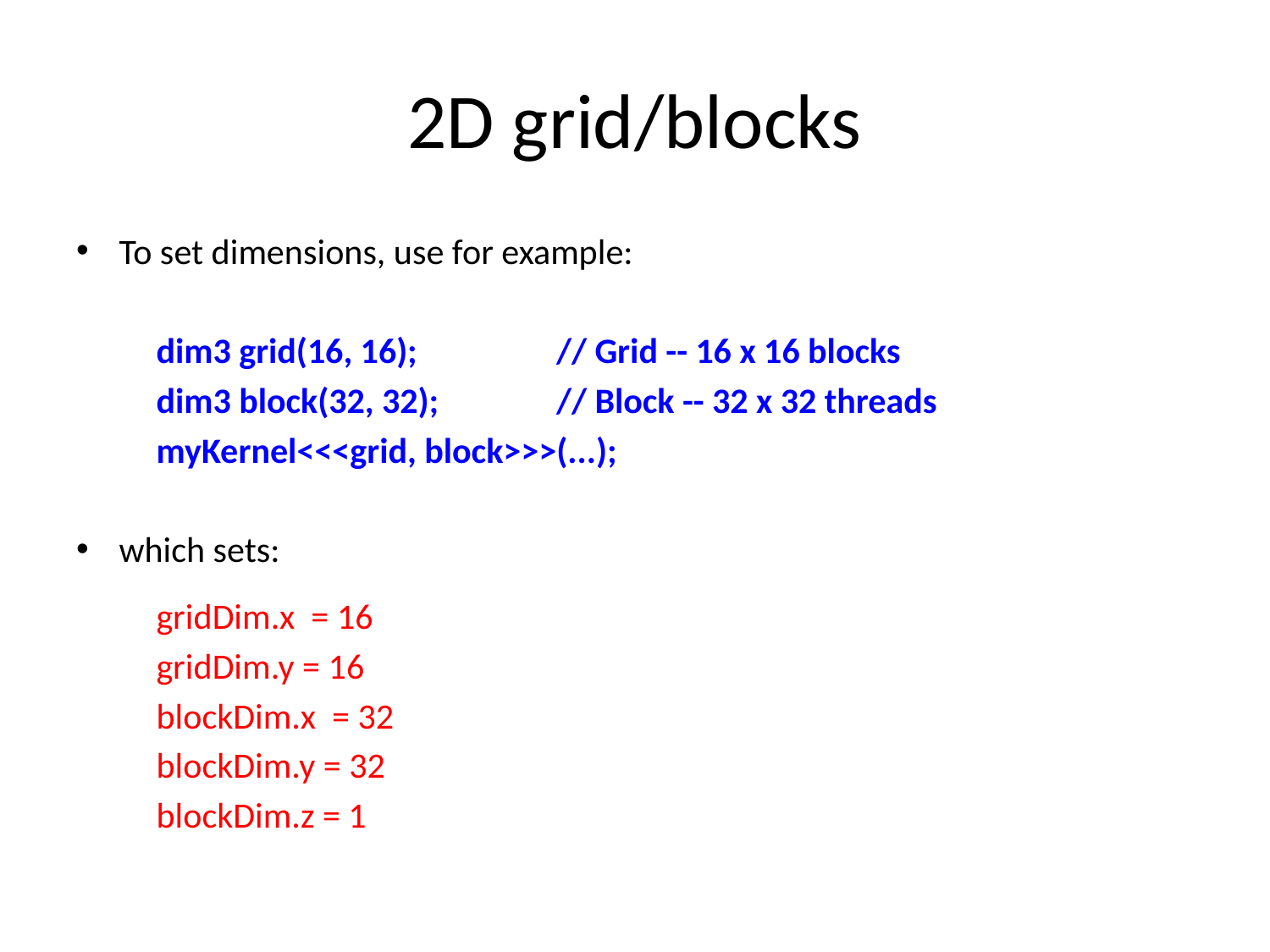

# 2D grid/blocks
To set dimensions, use for example:

	dim3 grid(16, 16);   		// Grid -- 16 x 16 blocks
	dim3 block(32, 32);  		// Block -- 32 x 32 threads
	myKernel<<<grid, block>>>(...);

which sets:

	gridDim.x  = 16
	gridDim.y = 16
	blockDim.x  = 32
	blockDim.y = 32
	blockDim.z = 1